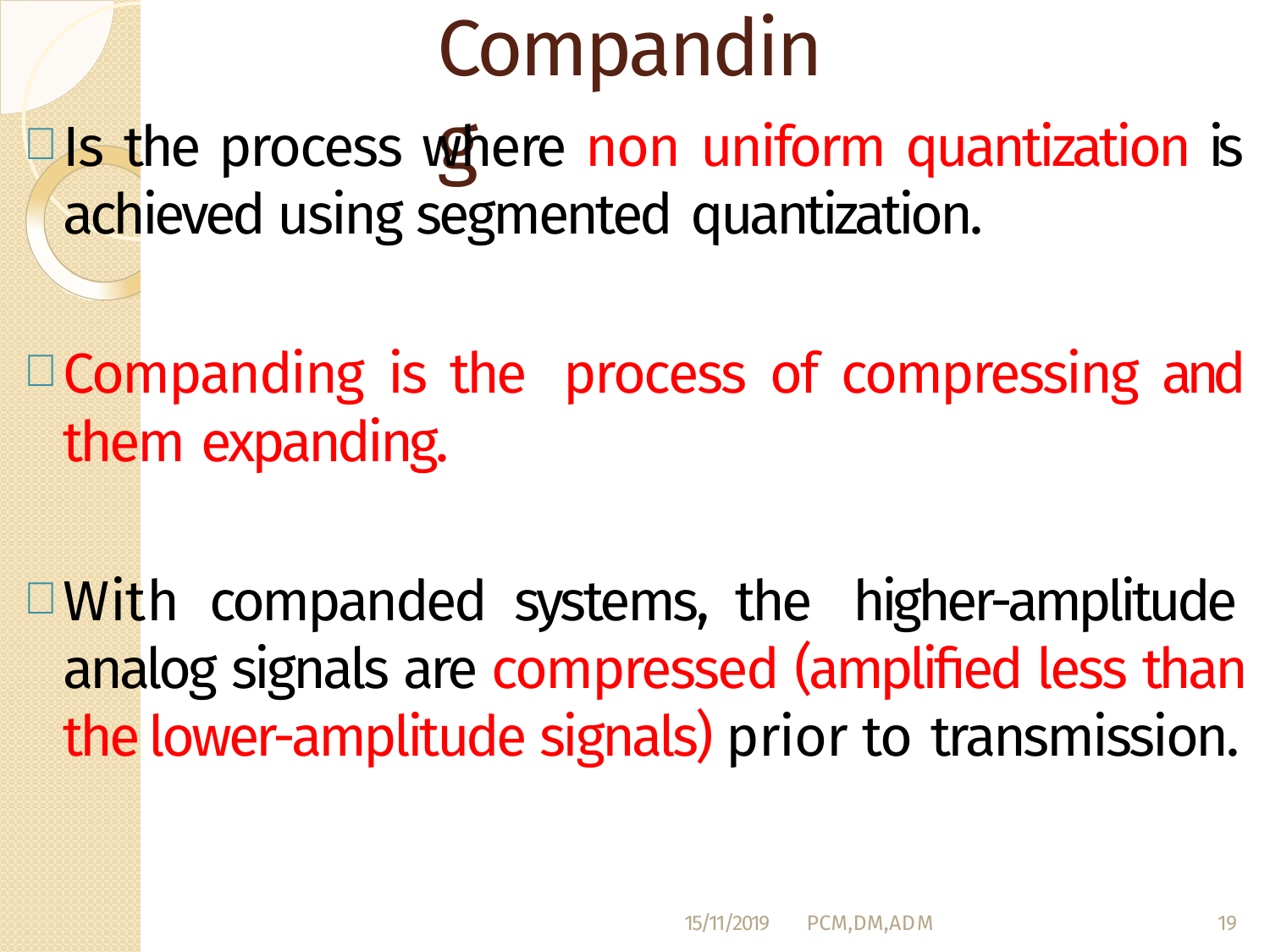

# Companding
Is the process where non uniform quantization is  achieved using segmented quantization.

Companding is the process of compressing and  them expanding.

With companded systems, the higher-amplitude  analog signals are compressed (amplified less than  the lower-amplitude signals) prior to transmission.
15/11/2019
PCM,DM,ADM
19